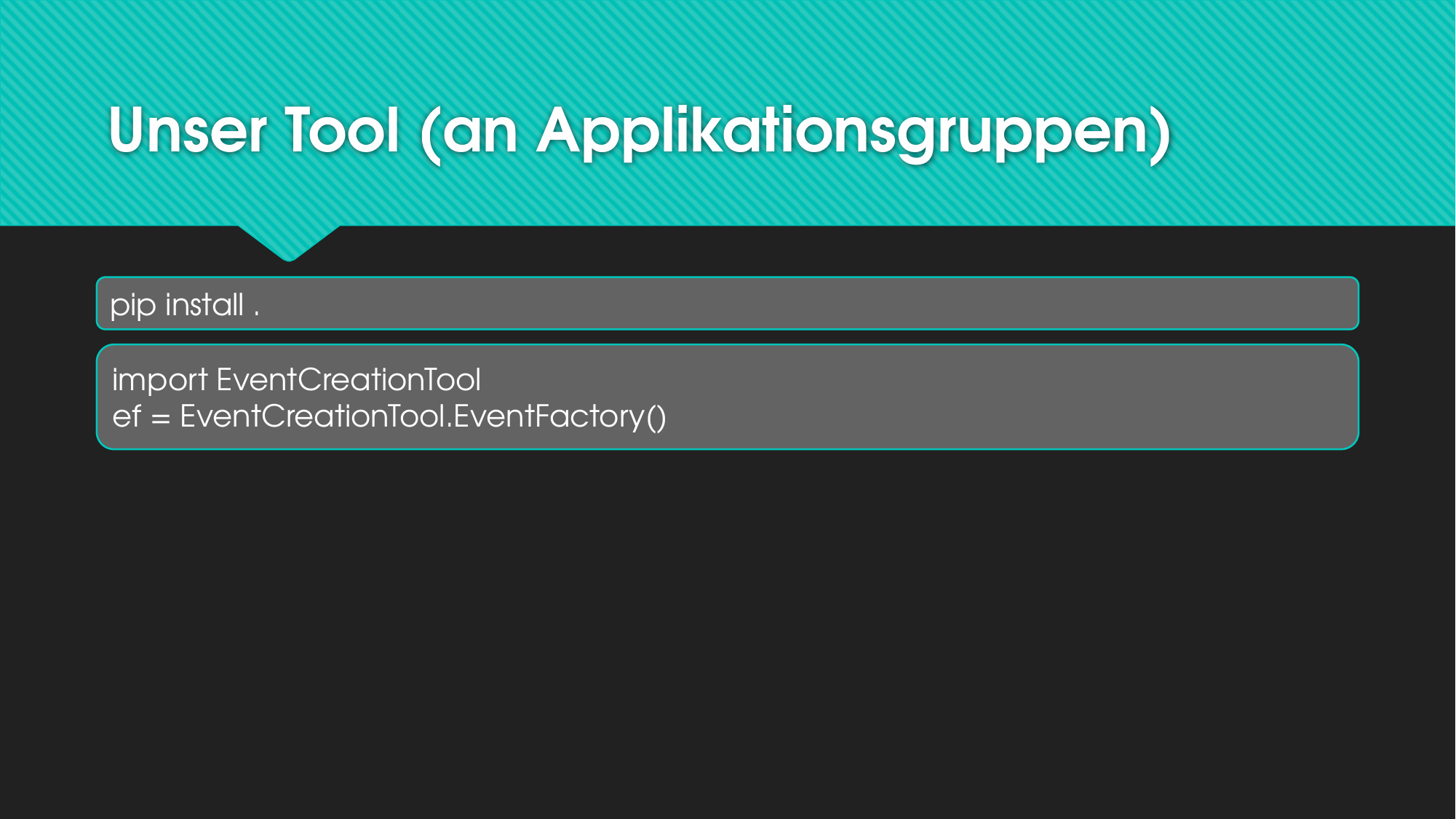

# Unser Tool (an Applikationsgruppen)
pip install .
import EventCreationTool
ef = EventCreationTool.EventFactory()